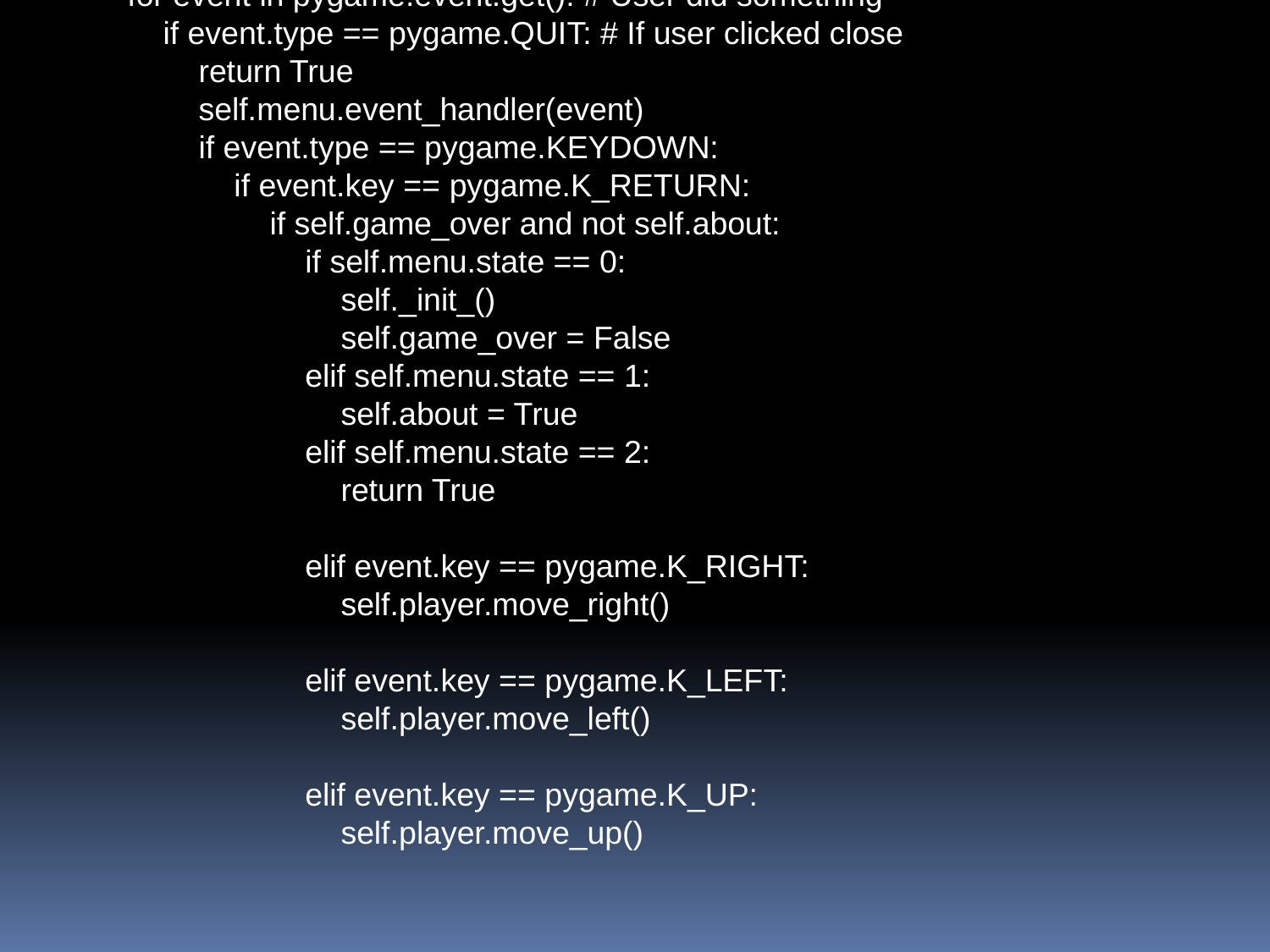

def process_events(self):
        for event in pygame.event.get(): # User did something
            if event.type == pygame.QUIT: # If user clicked close
                return True
                self.menu.event_handler(event)
                if event.type == pygame.KEYDOWN:
                    if event.key == pygame.K_RETURN:
                        if self.game_over and not self.about:
                            if self.menu.state == 0:
                                self._init_()
                                self.game_over = False
                            elif self.menu.state == 1:
                                self.about = True
                            elif self.menu.state == 2:
                                return True

                            elif event.key == pygame.K_RIGHT:
                                self.player.move_right()

                            elif event.key == pygame.K_LEFT:
                                self.player.move_left()

                            elif event.key == pygame.K_UP:
                                self.player.move_up()